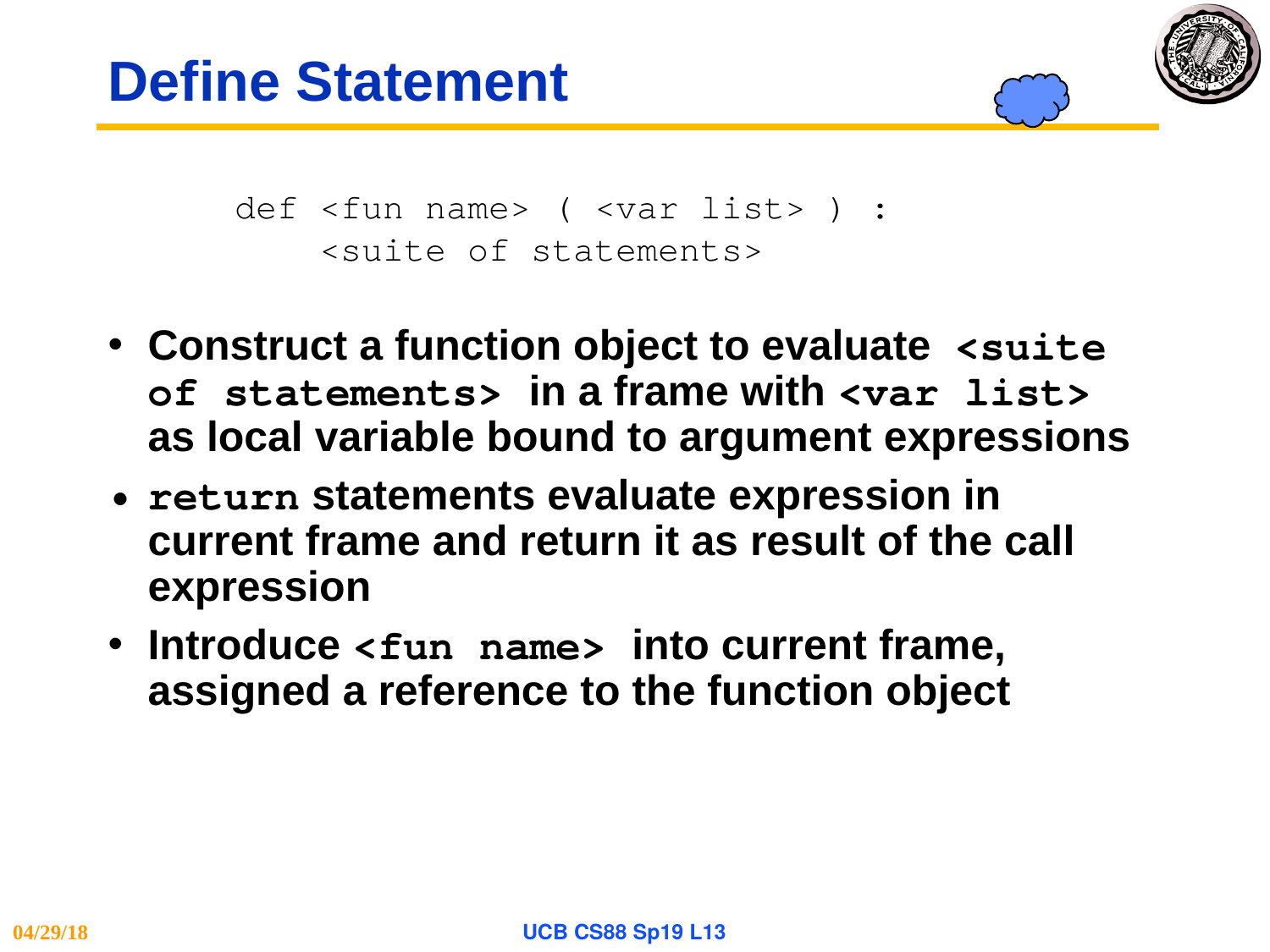

# Define Statement

def <fun name> ( <var list> ) :
    <suite of statements>
Construct a function object to evaluate  <suite of statements> in a frame with <var list> as local variable bound to argument expressions
return statements evaluate expression in current frame and return it as result of the call expression
Introduce <fun name> into current frame, assigned a reference to the function object
04/29/18
UCB CS88 Sp19 L13